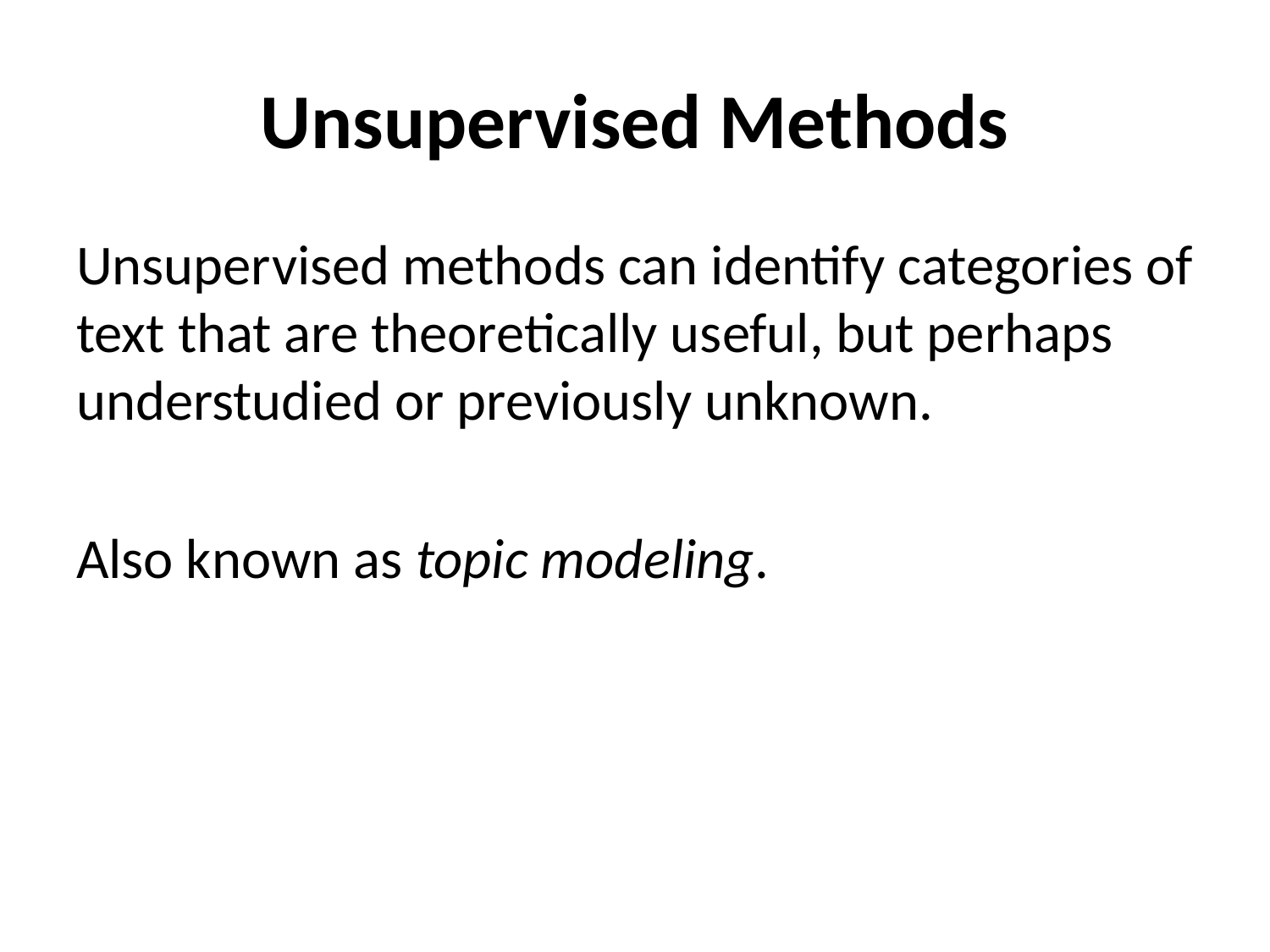

# Unsupervised Methods
Unsupervised methods can identify categories of text that are theoretically useful, but perhaps understudied or previously unknown.

Also known as topic modeling.